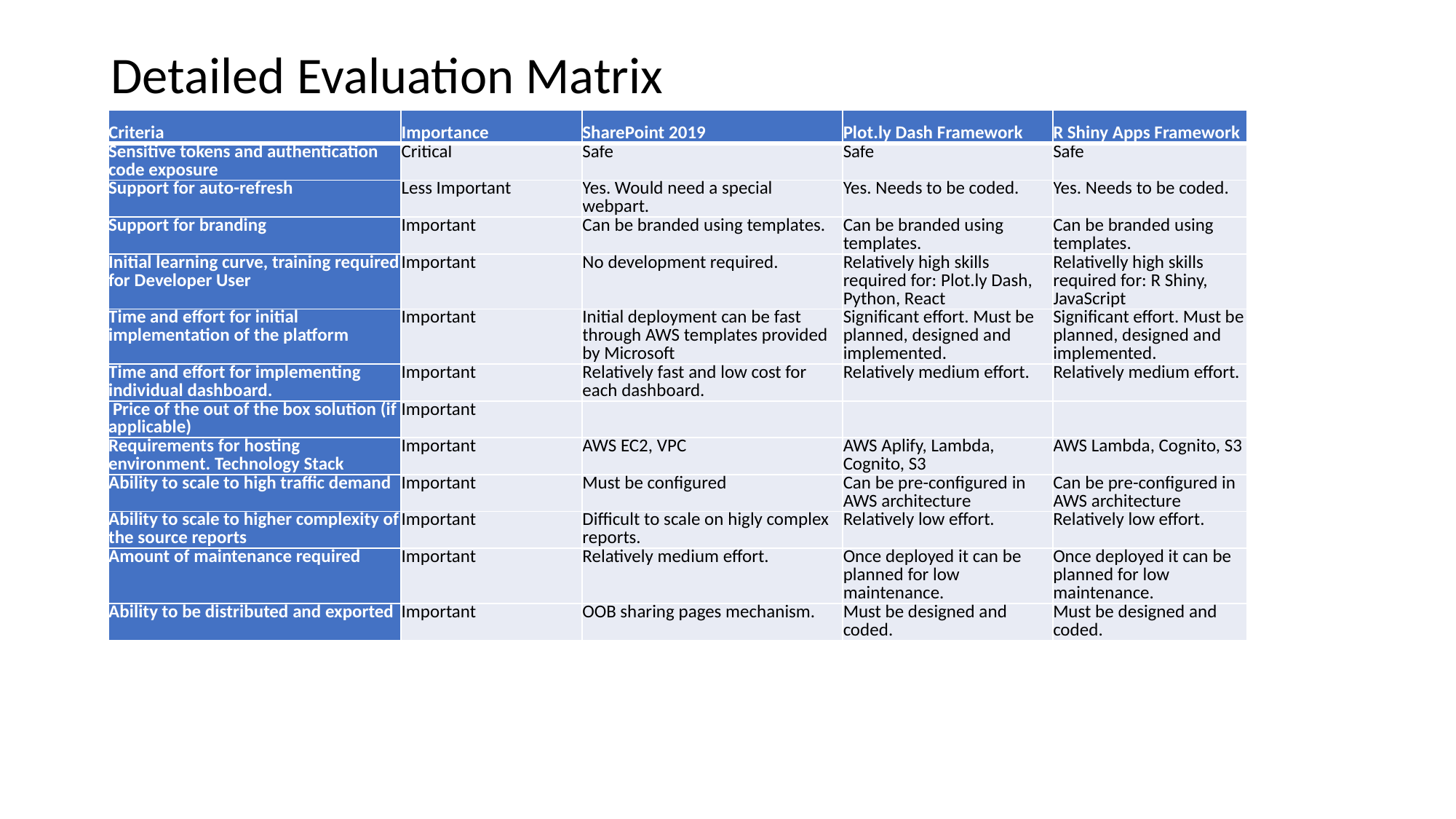

# Detailed Evaluation Matrix
| Criteria | Importance | SharePoint 2019 | Plot.ly Dash Framework | R Shiny Apps Framework |
| --- | --- | --- | --- | --- |
| Sensitive tokens and authentication code exposure | Critical | Safe | Safe | Safe |
| Support for auto-refresh | Less Important | Yes. Would need a special webpart. | Yes. Needs to be coded. | Yes. Needs to be coded. |
| Support for branding | Important | Can be branded using templates. | Can be branded using templates. | Can be branded using templates. |
| Initial learning curve, training required for Developer User | Important | No development required. | Relatively high skills required for: Plot.ly Dash, Python, React | Relativelly high skills required for: R Shiny, JavaScript |
| Time and effort for initial implementation of the platform | Important | Initial deployment can be fast through AWS templates provided by Microsoft | Significant effort. Must be planned, designed and implemented. | Significant effort. Must be planned, designed and implemented. |
| Time and effort for implementing individual dashboard. | Important | Relatively fast and low cost for each dashboard. | Relatively medium effort. | Relatively medium effort. |
| Price of the out of the box solution (if applicable) | Important |  |  |  |
| Requirements for hosting environment. Technology Stack | Important | AWS EC2, VPC | AWS Aplify, Lambda, Cognito, S3 | AWS Lambda, Cognito, S3 |
| Ability to scale to high traffic demand | Important | Must be configured | Can be pre-configured in AWS architecture | Can be pre-configured in AWS architecture |
| Ability to scale to higher complexity of the source reports | Important | Difficult to scale on higly complex reports. | Relatively low effort. | Relatively low effort. |
| Amount of maintenance required | Important | Relatively medium effort. | Once deployed it can be planned for low maintenance. | Once deployed it can be planned for low maintenance. |
| Ability to be distributed and exported | Important | OOB sharing pages mechanism. | Must be designed and coded. | Must be designed and coded. |